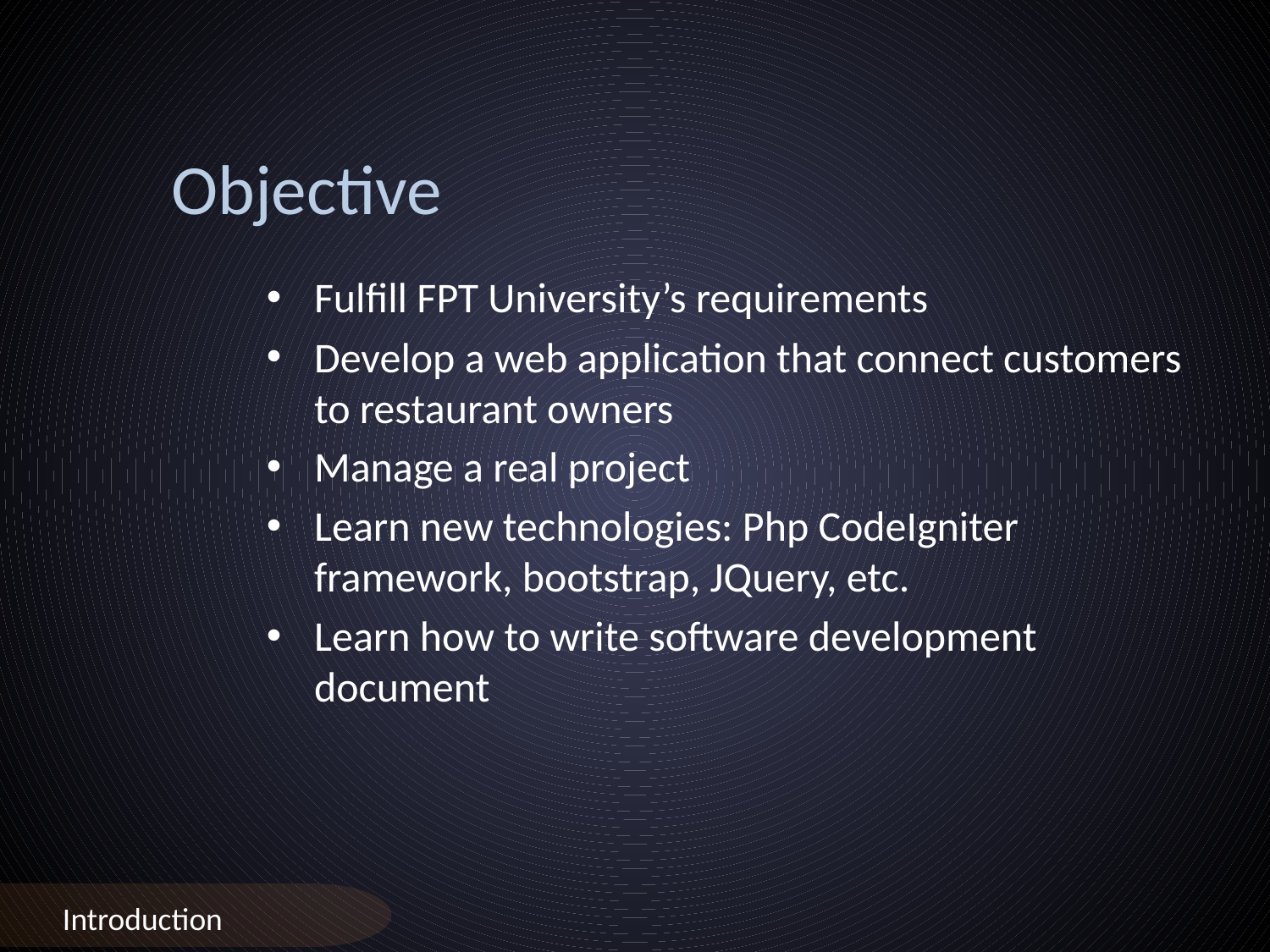

Objective
Fulfill FPT University’s requirements
Develop a web application that connect customers to restaurant owners
Manage a real project
Learn new technologies: Php CodeIgniter framework, bootstrap, JQuery, etc.
Learn how to write software development document
Introduction